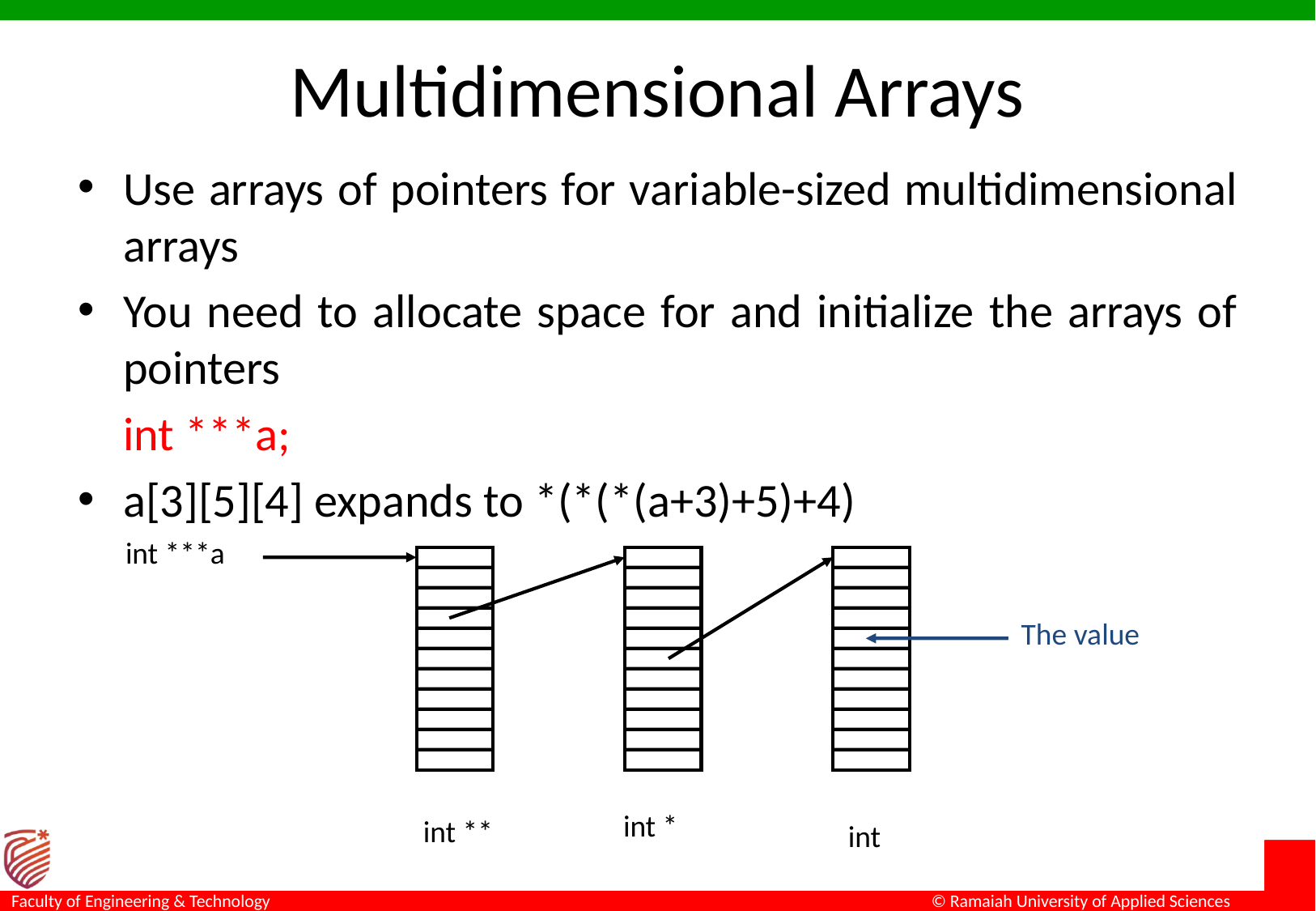

# Multidimensional Arrays
Use arrays of pointers for variable-sized multidimensional arrays
You need to allocate space for and initialize the arrays of pointers
	int ***a;
a[3][5][4] expands to *(*(*(a+3)+5)+4)
int ***a

The value

int *
int **
int